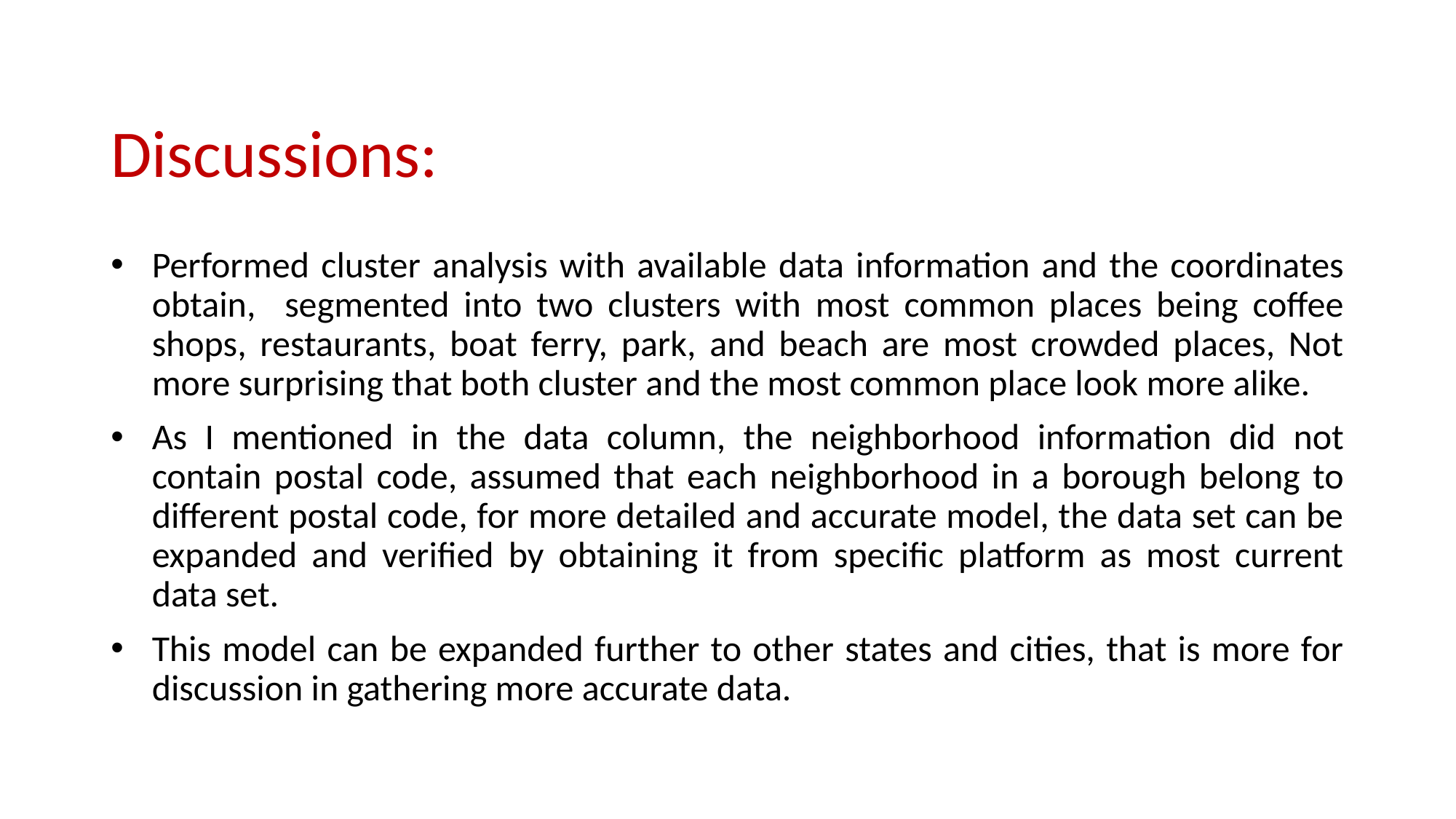

# Discussions:

Performed cluster analysis with available data information and the coordinates obtain,  segmented into two clusters with most common places being coffee shops, restaurants, boat ferry, park, and beach are most crowded places, Not more surprising that both cluster and the most common place look more alike.
As I mentioned in the data column, the neighborhood information did not contain postal code, assumed that each neighborhood in a borough belong to different postal code, for more detailed and accurate model, the data set can be expanded and verified by obtaining it from specific platform as most current data set.
This model can be expanded further to other states and cities, that is more for discussion in gathering more accurate data.